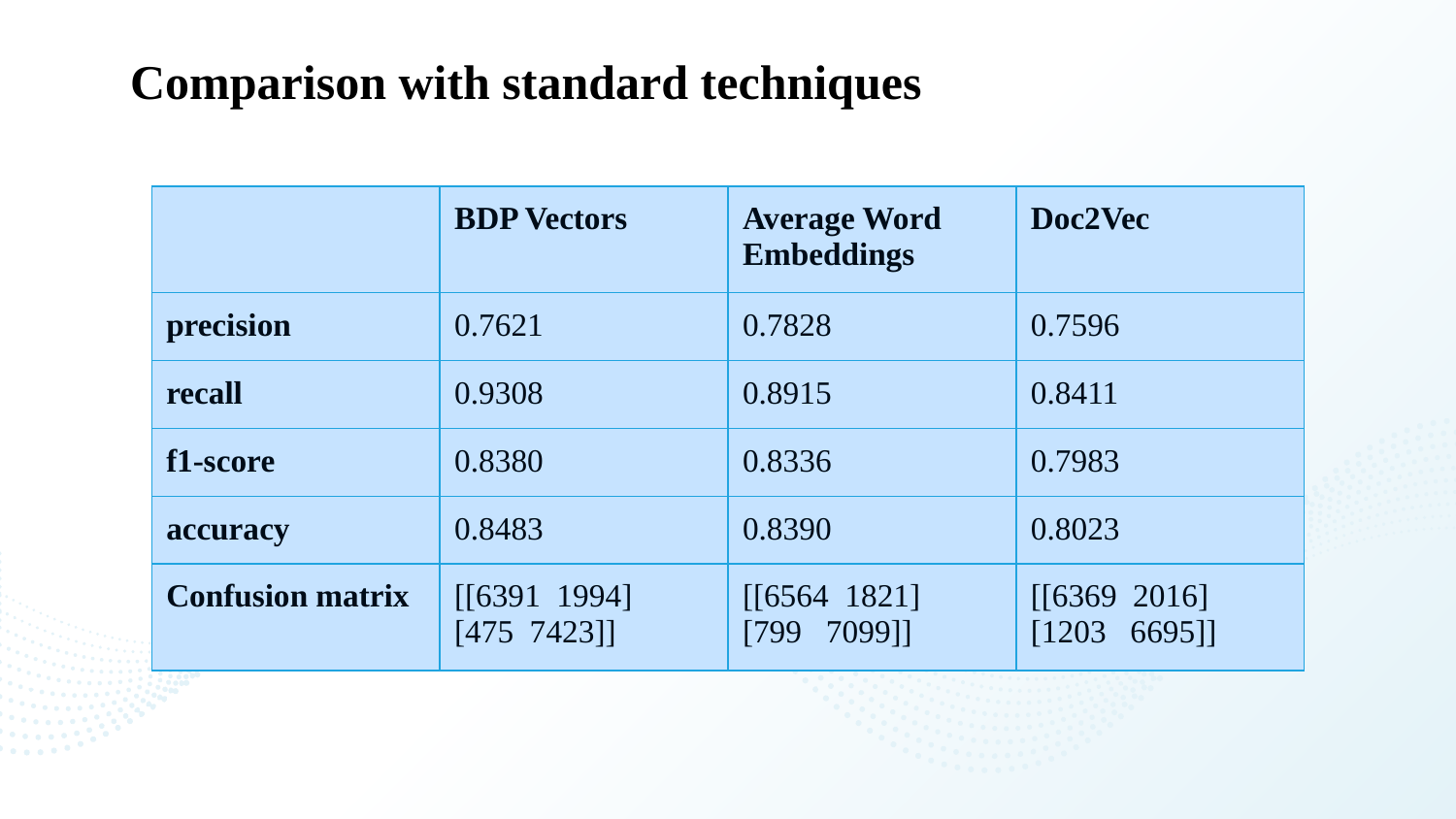

Comparison with standard techniques

|  | BDP Vectors | Average Word Embeddings | Doc2Vec |
| --- | --- | --- | --- |
| precision | 0.7621 | 0.7828 | 0.7596 |
| recall | 0.9308 | 0.8915 | 0.8411 |
| f1-score | 0.8380 | 0.8336 | 0.7983 |
| accuracy | 0.8483 | 0.8390 | 0.8023 |
| Confusion matrix | [[6391 1994] [475 7423]] | [[6564 1821] [799 7099]] | [[6369 2016] [1203 6695]] |